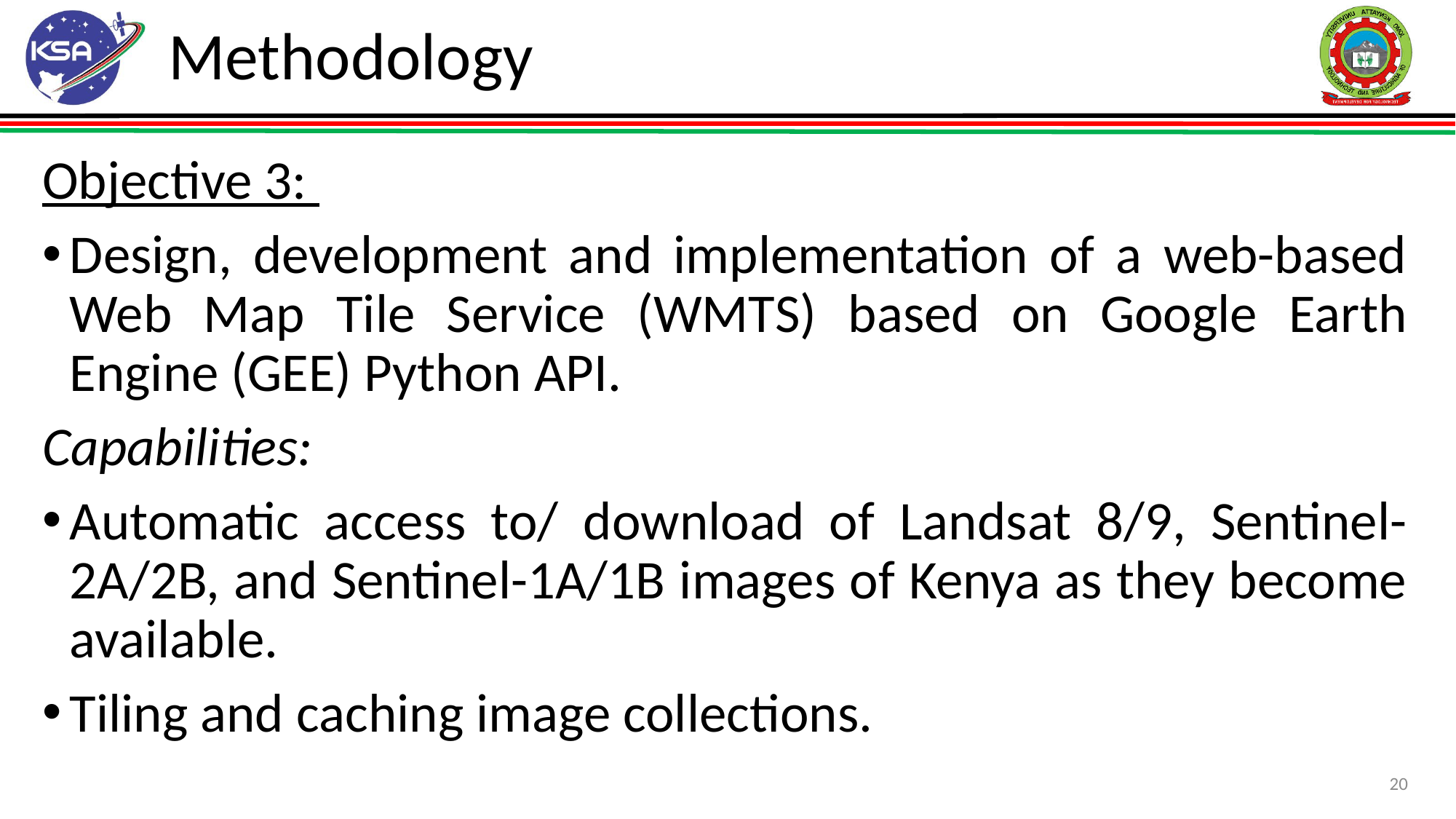

# Methodology
Objective 3:
Design, development and implementation of a web-based Web Map Tile Service (WMTS) based on Google Earth Engine (GEE) Python API.
Capabilities:
Automatic access to/ download of Landsat 8/9, Sentinel-2A/2B, and Sentinel-1A/1B images of Kenya as they become available.
Tiling and caching image collections.

20